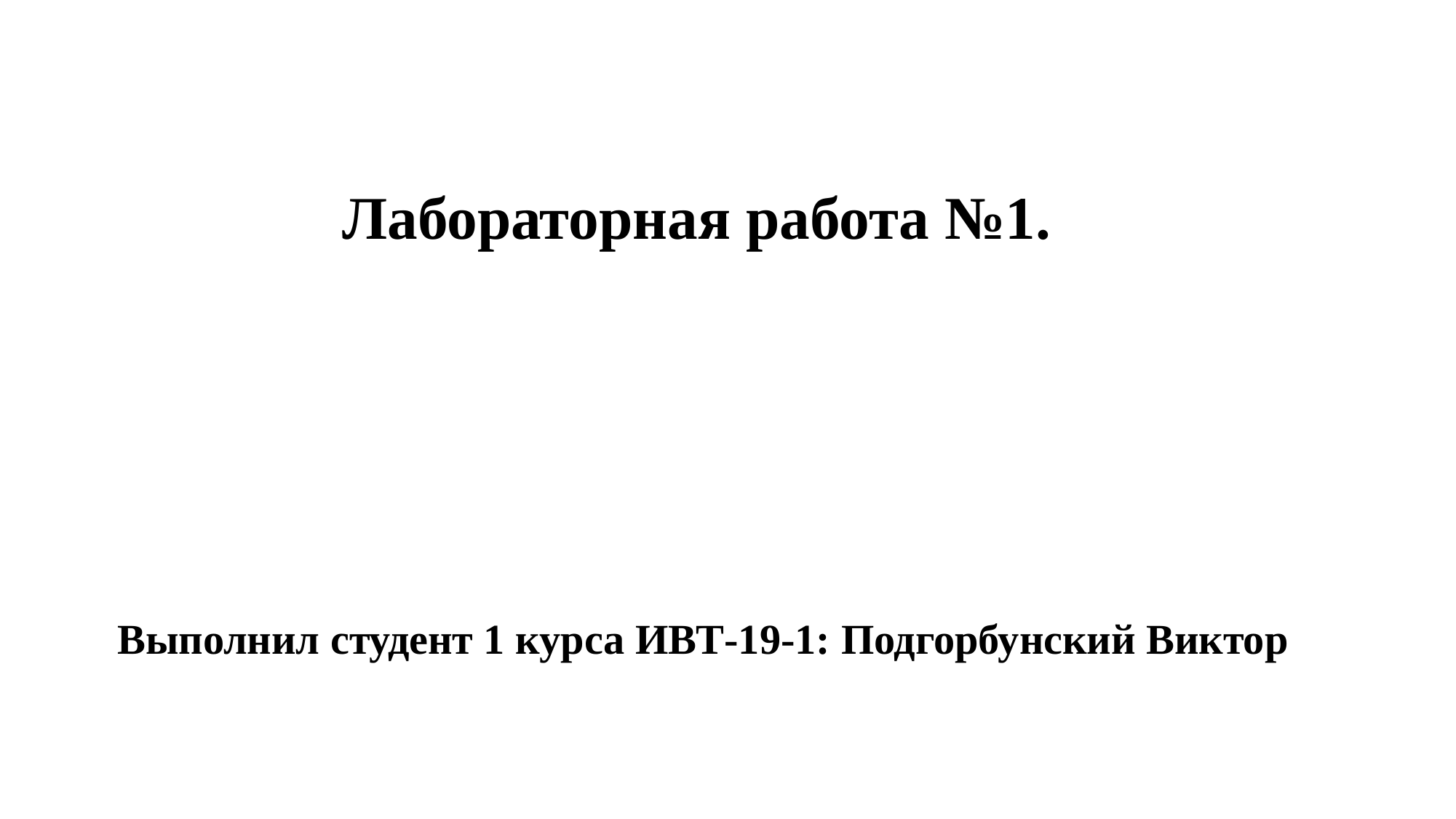

Лабораторная работа №1.

   Выполнил студент 1 курса ИВТ-19-1: Подгорбунский Виктор